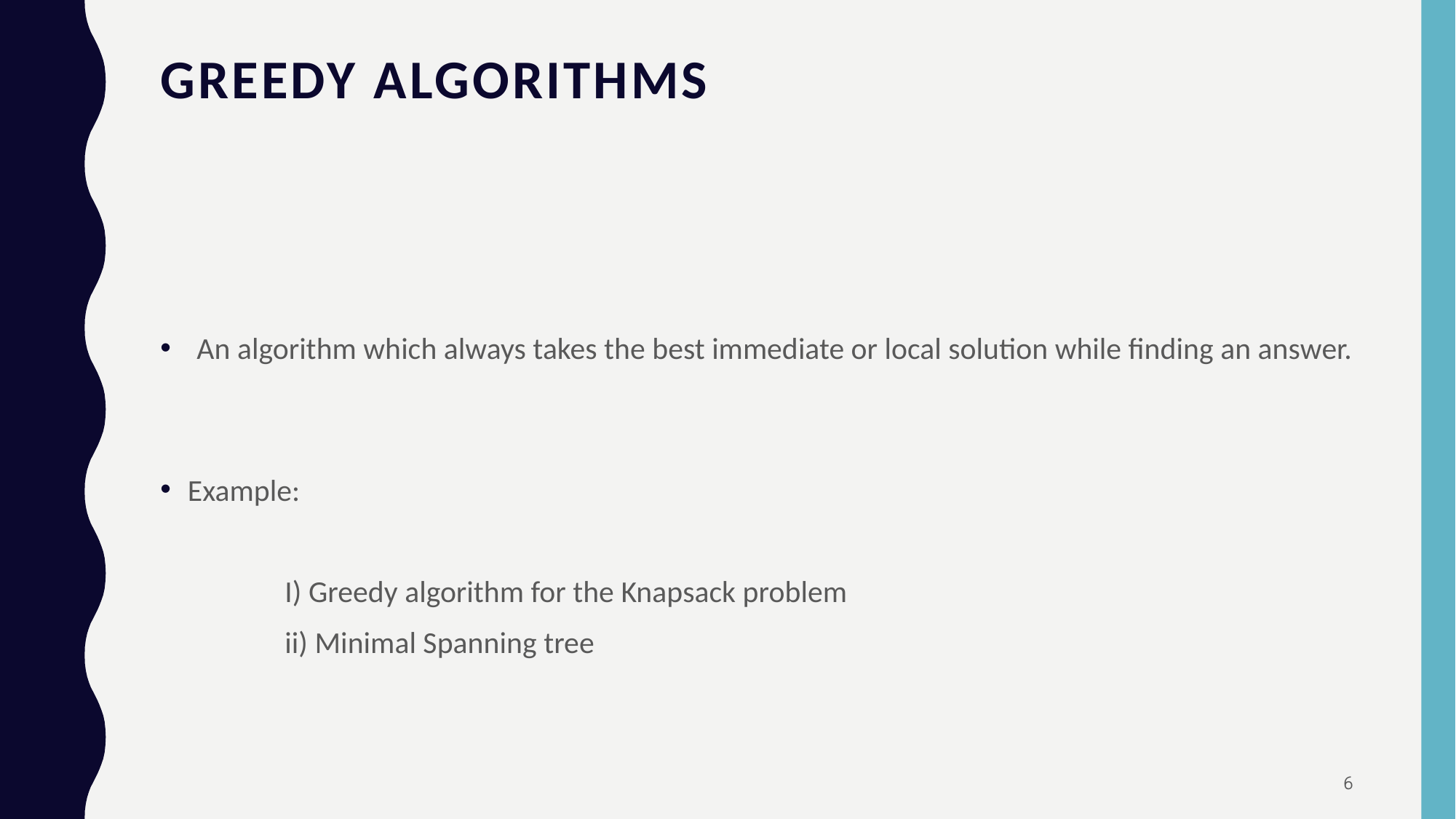

# Greedy Algorithms

 An algorithm which always takes the best immediate or local solution while finding an answer.

Example:

                  I) Greedy algorithm for the Knapsack problem
                  ii) Minimal Spanning tree
6